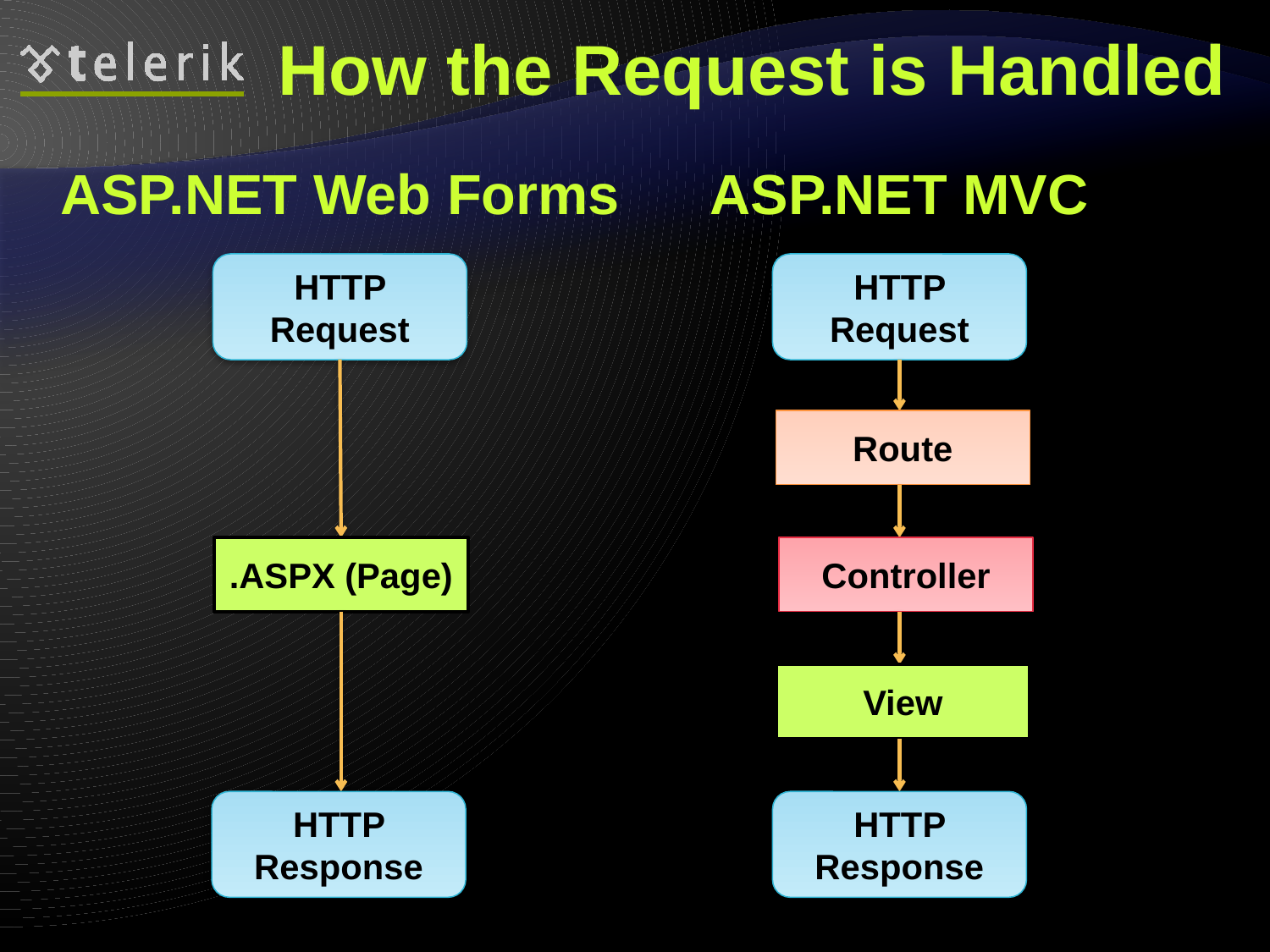

# How the Request is Handled
ASP.NET MVC
ASP.NET Web Forms
HTTP Request
HTTP Request
Route
.ASPX (Page)
Controller
View
HTTP Response
HTTP Response